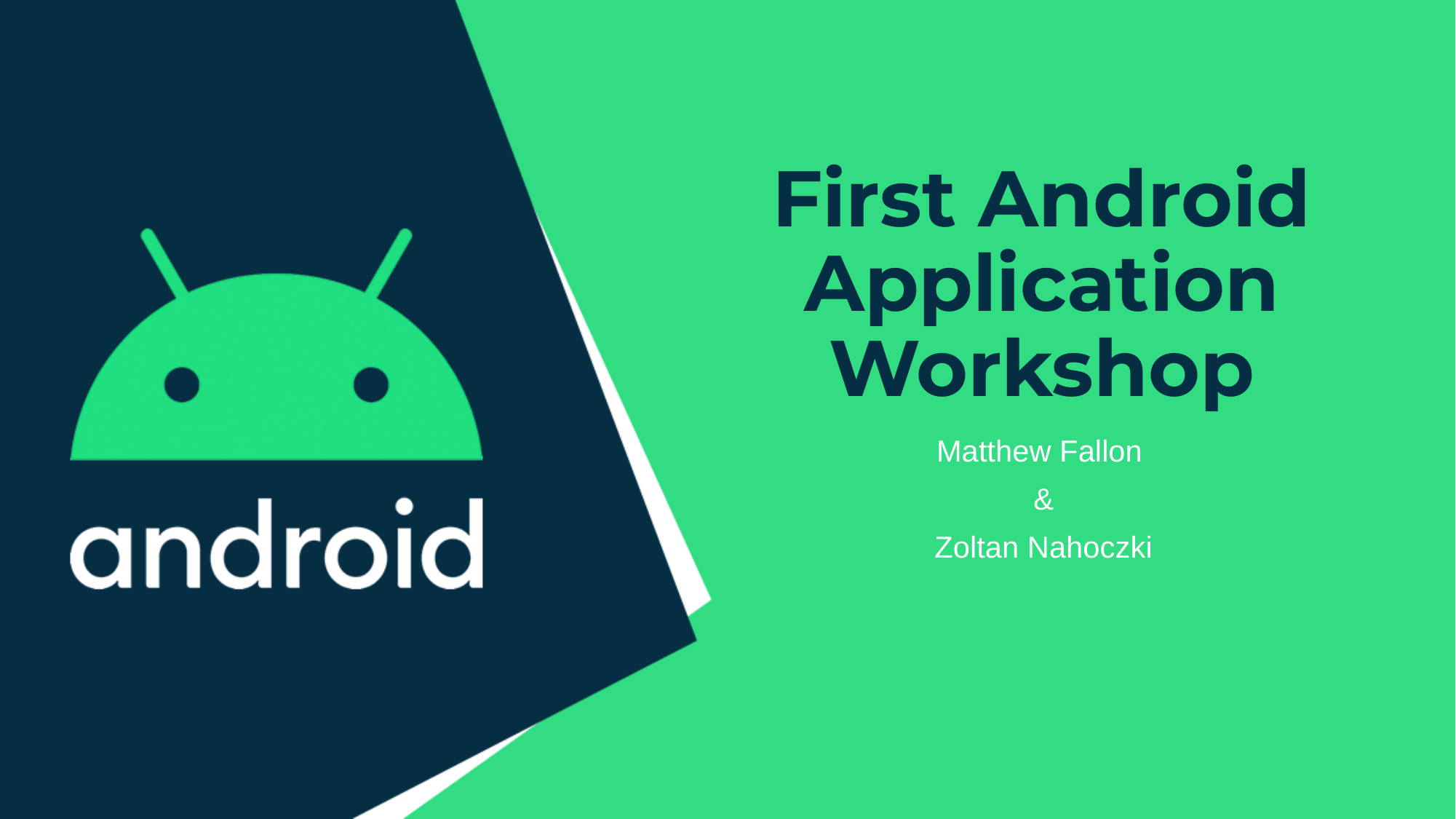

# First Android Application Workshop
Matthew Fallon
&
Zoltan Nahoczki